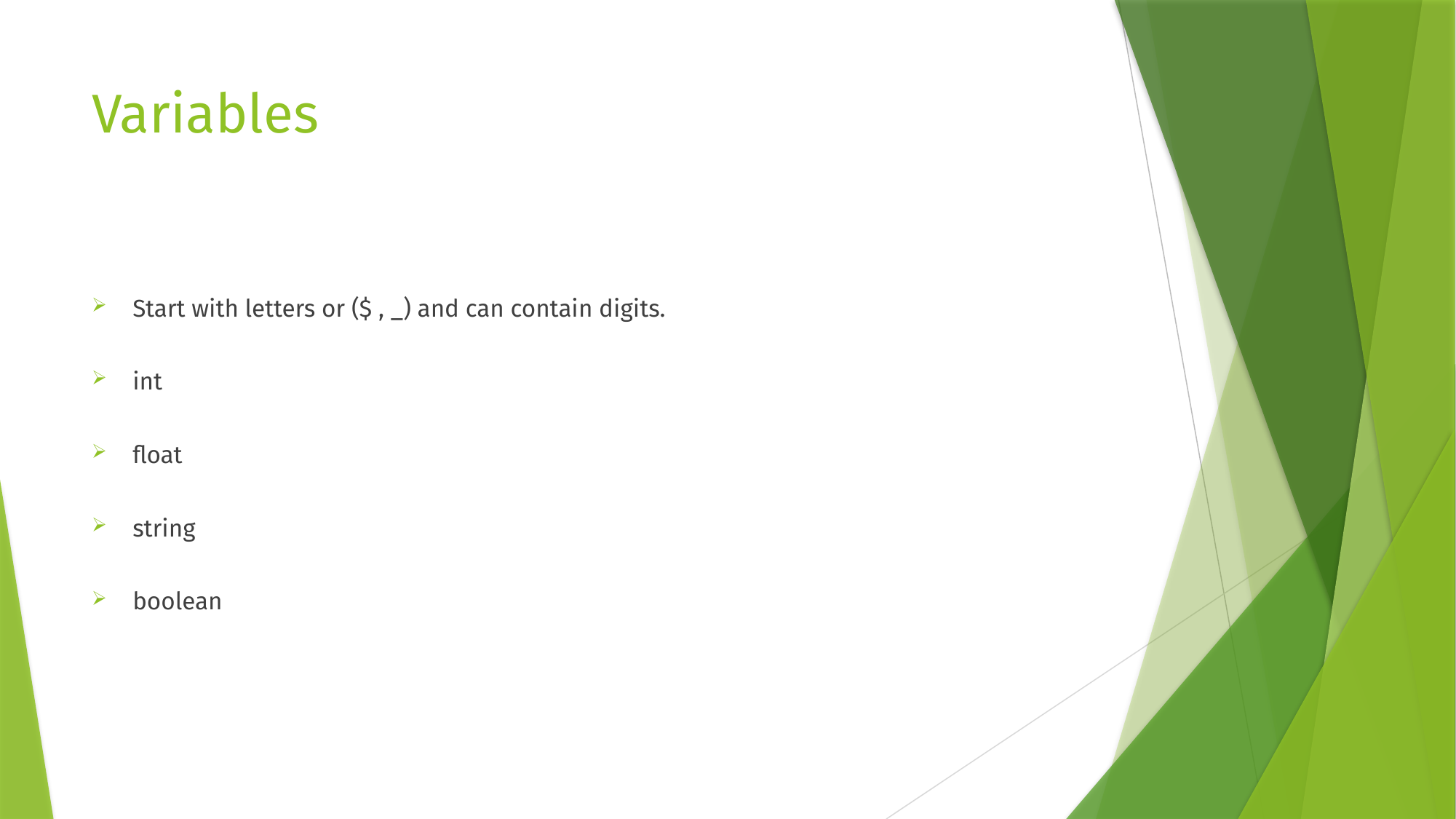

# Variables
Start with letters or ($ , _) and can contain digits.
int
float
string
boolean